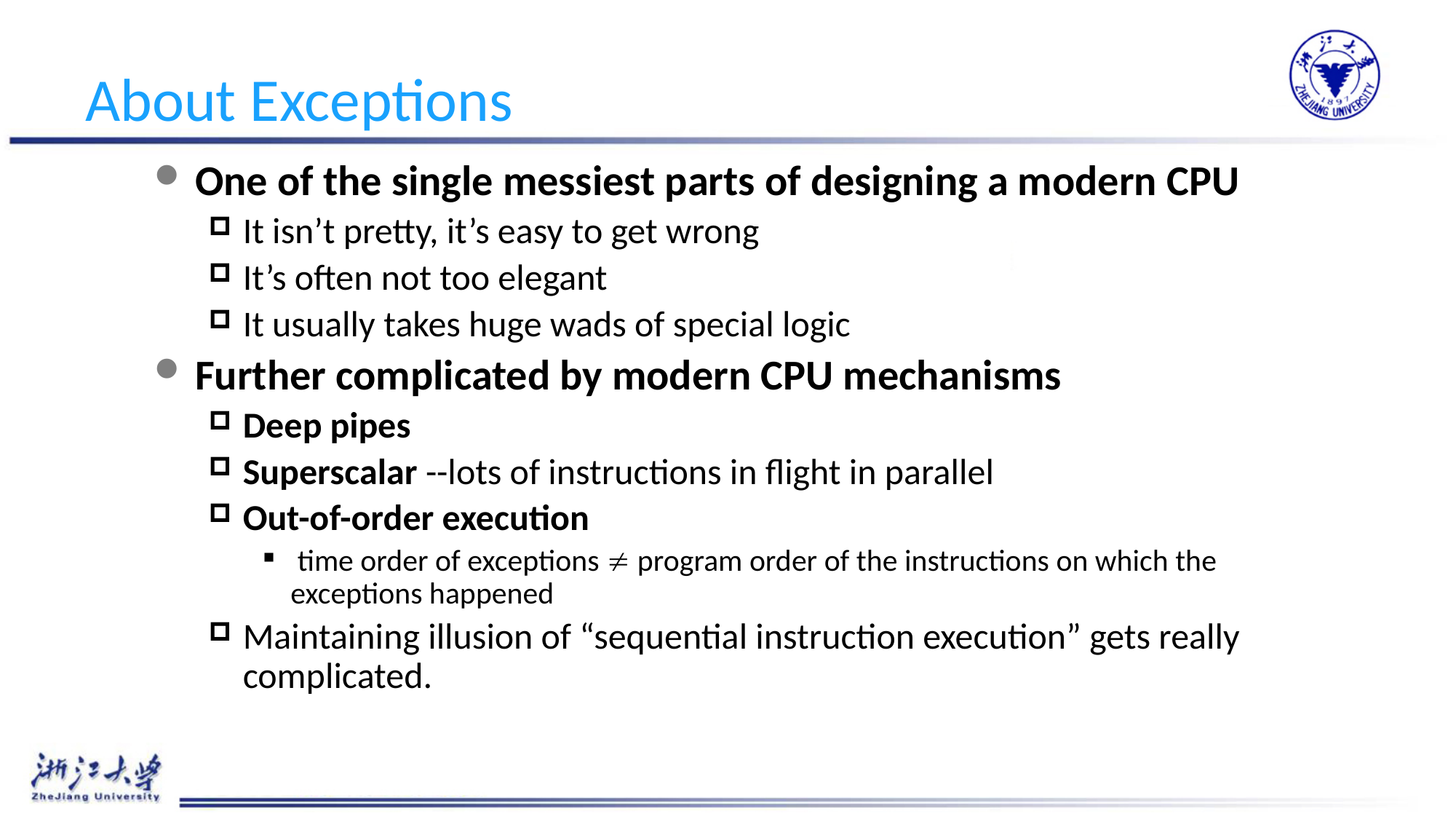

# About Exceptions
One of the single messiest parts of designing a modern CPU
It isn’t pretty, it’s easy to get wrong
It’s often not too elegant
It usually takes huge wads of special logic
Further complicated by modern CPU mechanisms
Deep pipes
Superscalar --lots of instructions in flight in parallel
Out-of-order execution
 time order of exceptions ≠ program order of the instructions on which the exceptions happened
Maintaining illusion of “sequential instruction execution” gets really complicated.